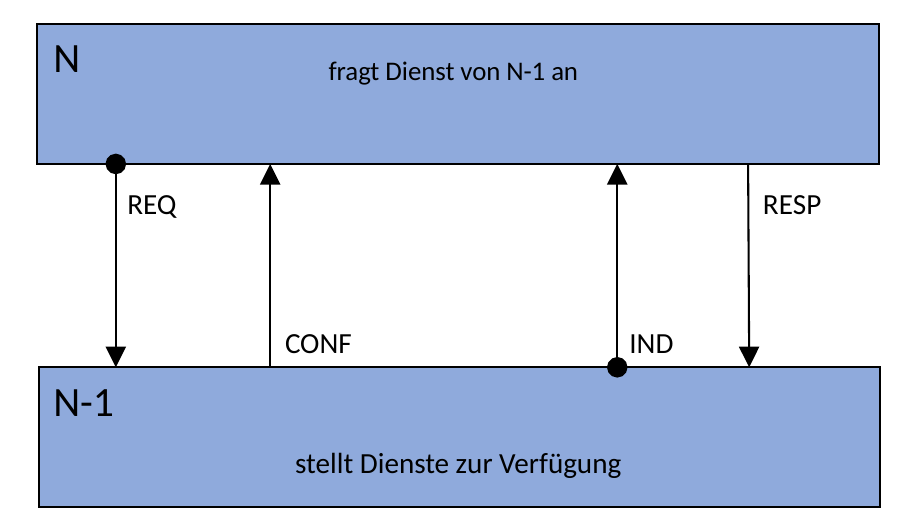

N
fragt Dienst von N-1 an
RESP
REQ
IND
CONF
N-1

stellt Dienste zur Verfügung